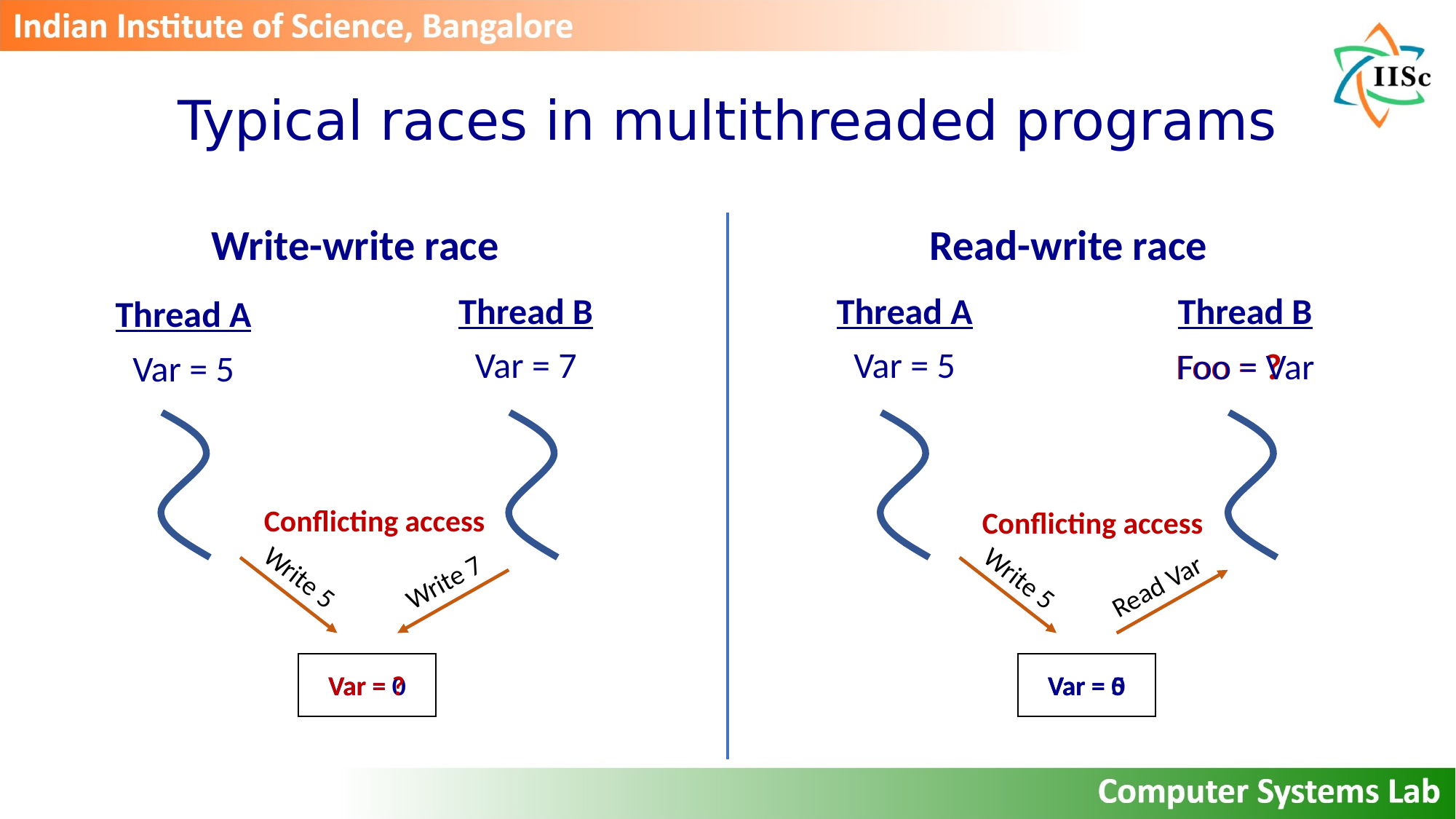

# Typical races in multithreaded programs
Write-write race
Read-write race
Thread B
Var = 7
Thread B
Thread A
Var = 5
Thread A
Var = 5
Foo = Var
Foo = ?

Conflicting access
Conflicting access
Write 5
Write 5
Write 7
Read Var

Var = 0
Var = 0
Var = ?
Var = 5